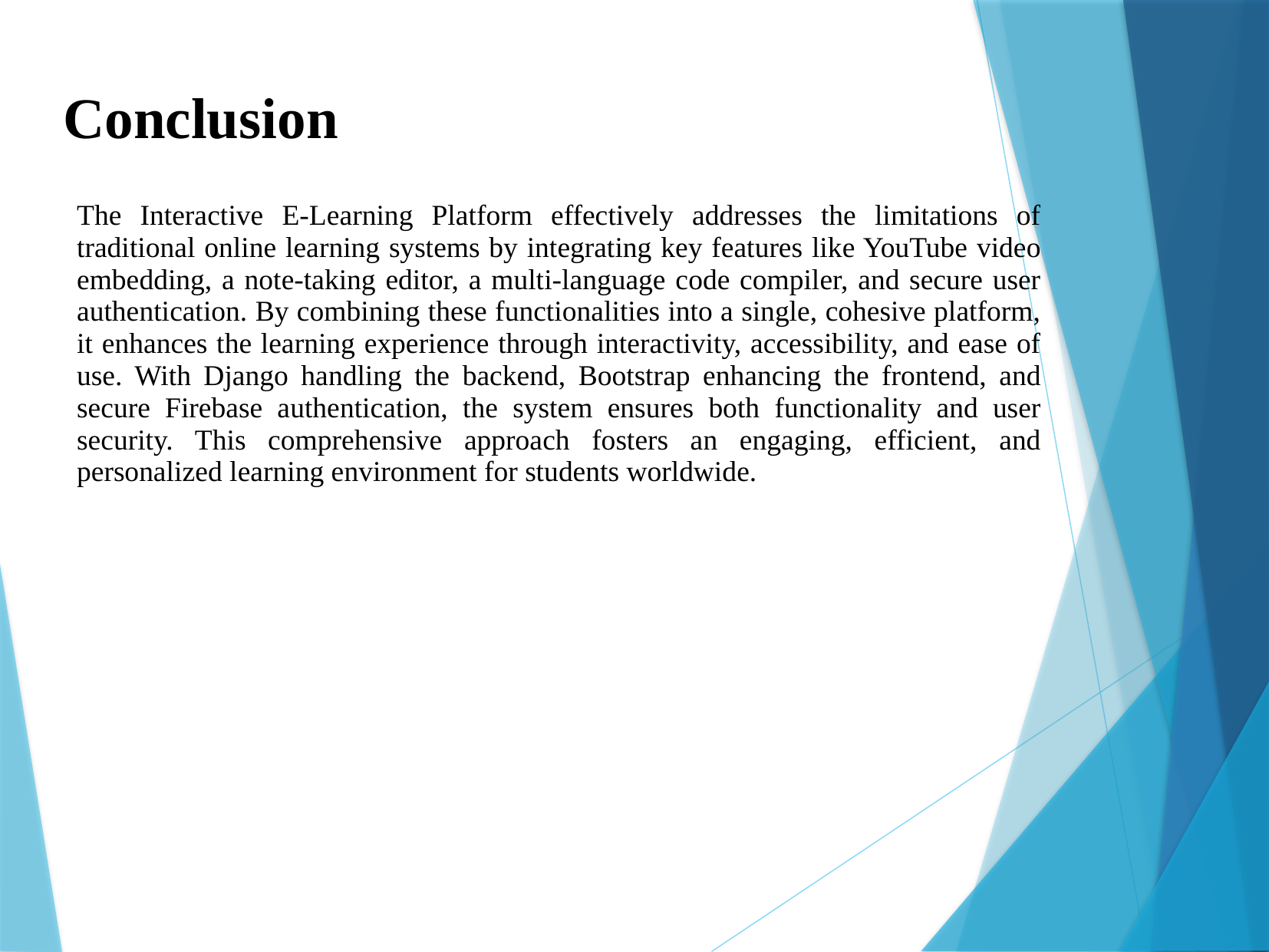

Conclusion
The Interactive E-Learning Platform effectively addresses the limitations of traditional online learning systems by integrating key features like YouTube video embedding, a note-taking editor, a multi-language code compiler, and secure user authentication. By combining these functionalities into a single, cohesive platform, it enhances the learning experience through interactivity, accessibility, and ease of use. With Django handling the backend, Bootstrap enhancing the frontend, and secure Firebase authentication, the system ensures both functionality and user security. This comprehensive approach fosters an engaging, efficient, and personalized learning environment for students worldwide.